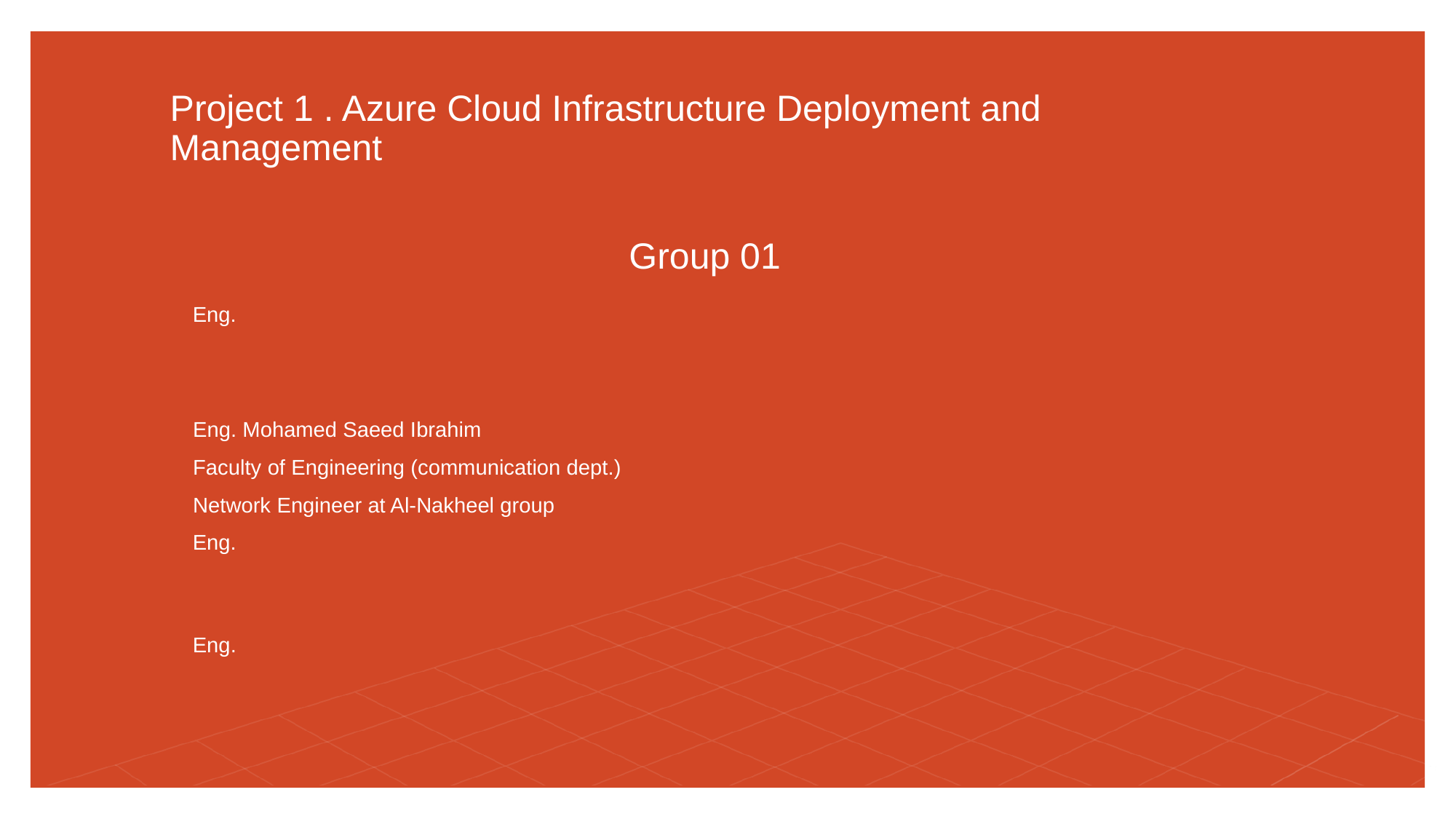

Project 1 . Azure Cloud Infrastructure Deployment and Management

Group 01
Eng.

Eng. Mohamed Saeed Ibrahim
Faculty of Engineering (communication dept.)
Network Engineer at Al-Nakheel group
Eng.

Eng.